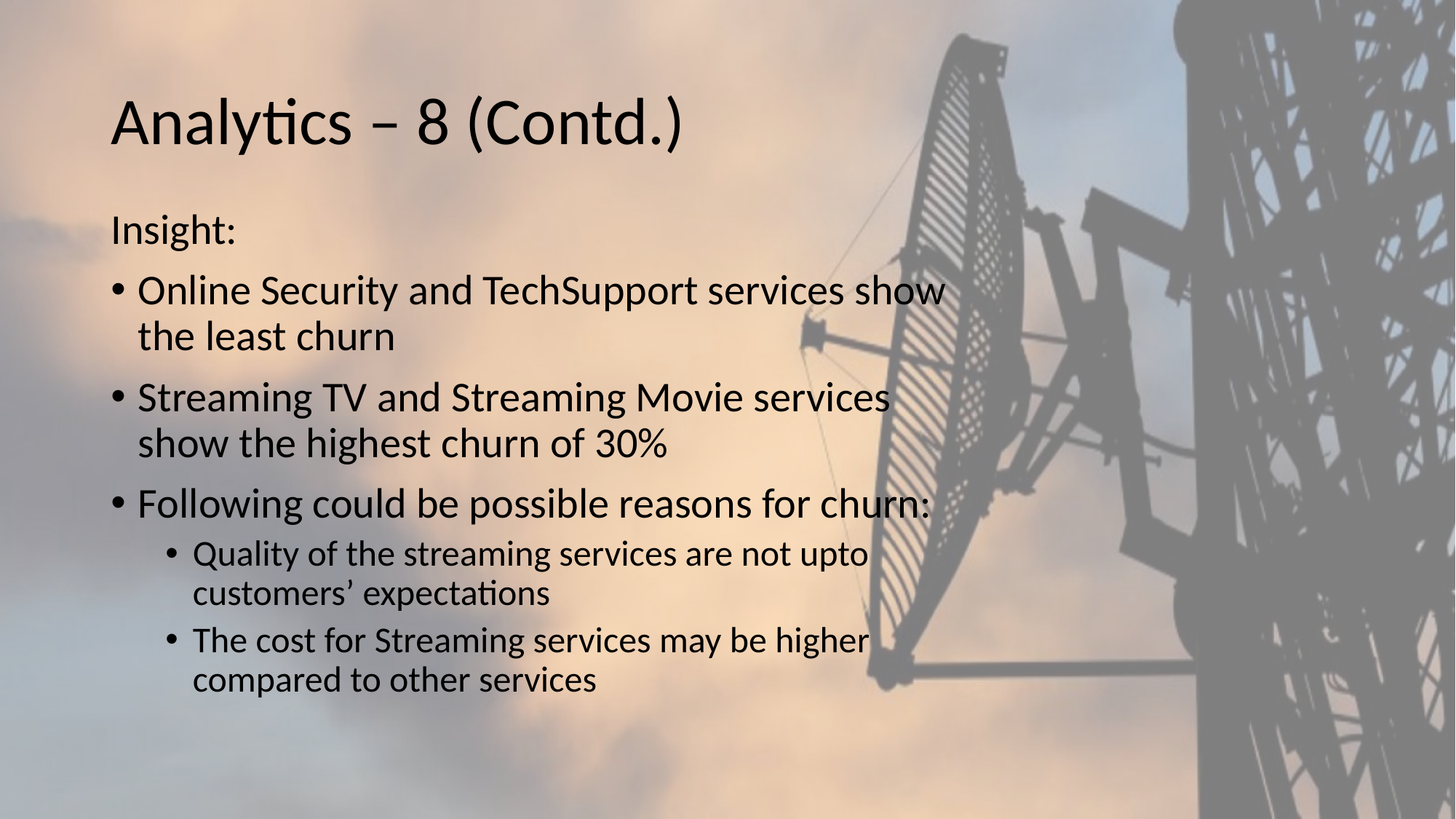

# Analytics – 8 (Contd.)
Insight:
Online Security and TechSupport services show the least churn
Streaming TV and Streaming Movie services show the highest churn of 30%
Following could be possible reasons for churn:
Quality of the streaming services are not upto customers’ expectations
The cost for Streaming services may be higher compared to other services